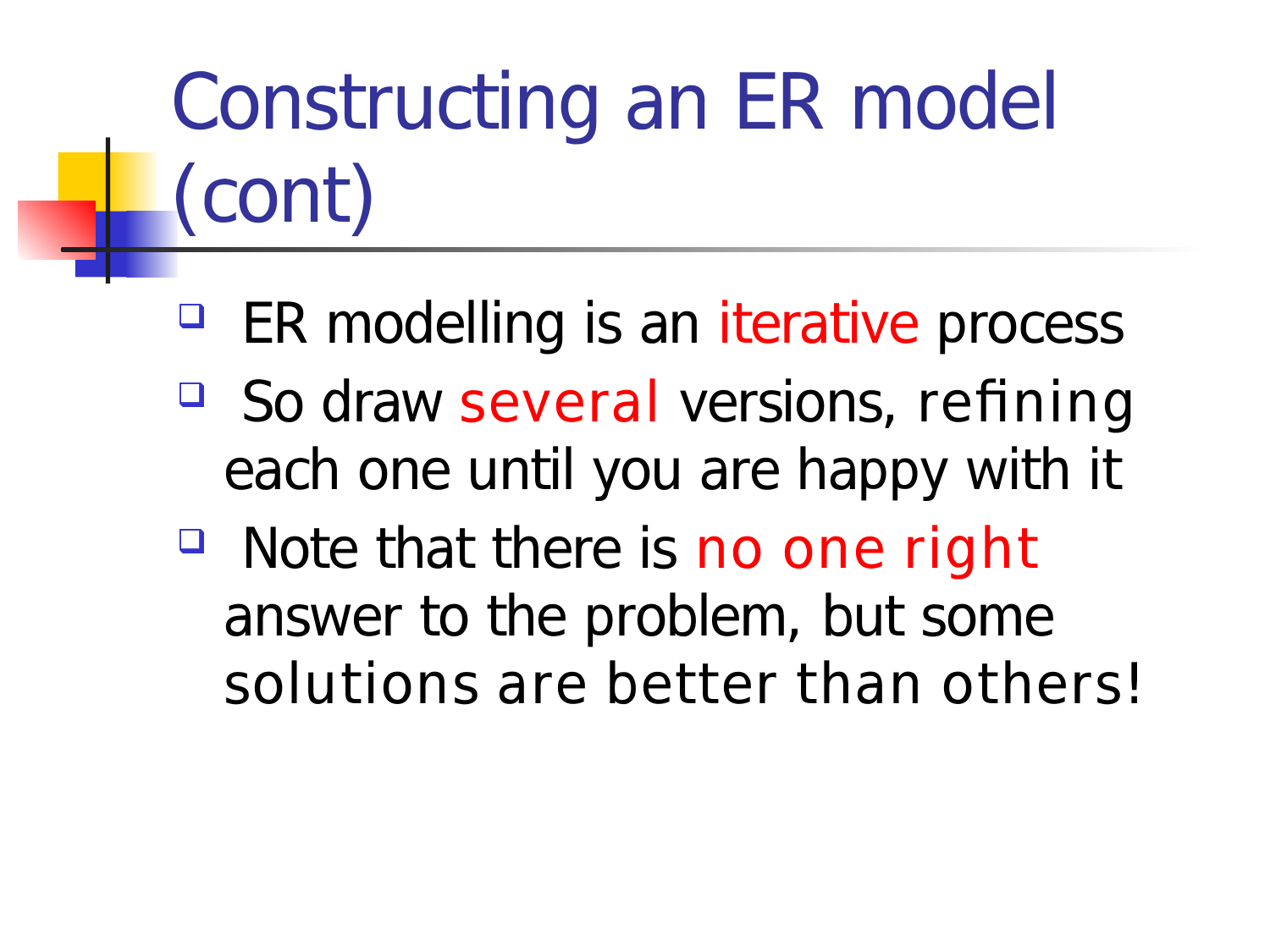

# Constructing an ER model (cont)
 ER modelling is an iterative process
 So draw several versions, refining each one until you are happy with it
 Note that there is no one right answer to the problem, but some solutions are better than others!